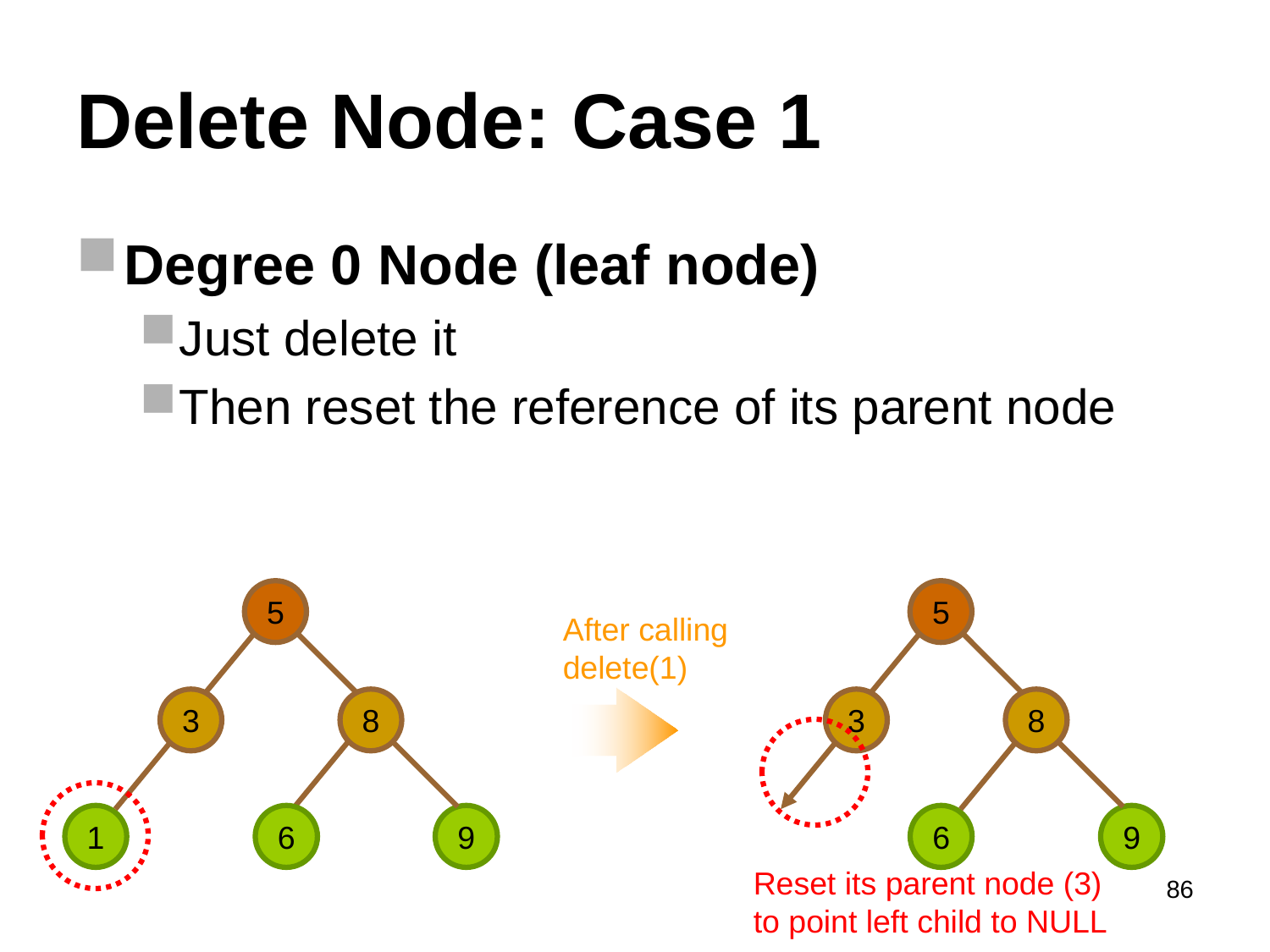

# Delete Node: Case 1
Degree 0 Node (leaf node)
Just delete it
Then reset the reference of its parent node

5
5
After calling delete(1)

3
8
3
8

1
6
9
6
9
Reset its parent node (3) to point left child to NULL
86